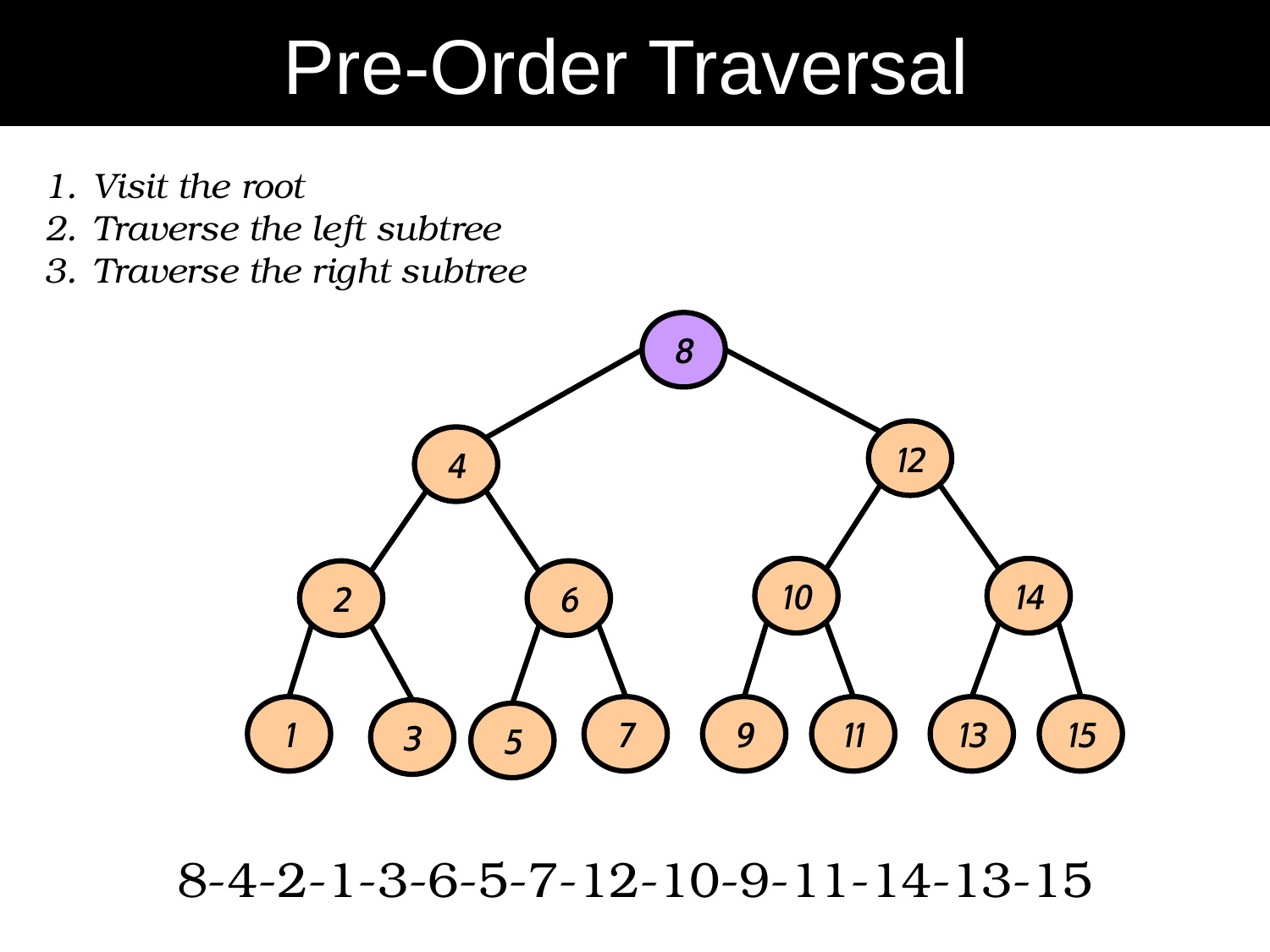

# Pre-Order Traversal
Visit the root
Traverse the left subtree
Traverse the right subtree
8
12
4
10
14
2
6
1
7
9
11
13
15
3
5
8-4-2-1-3-6-5-7-12-10-9-11-14-13-15